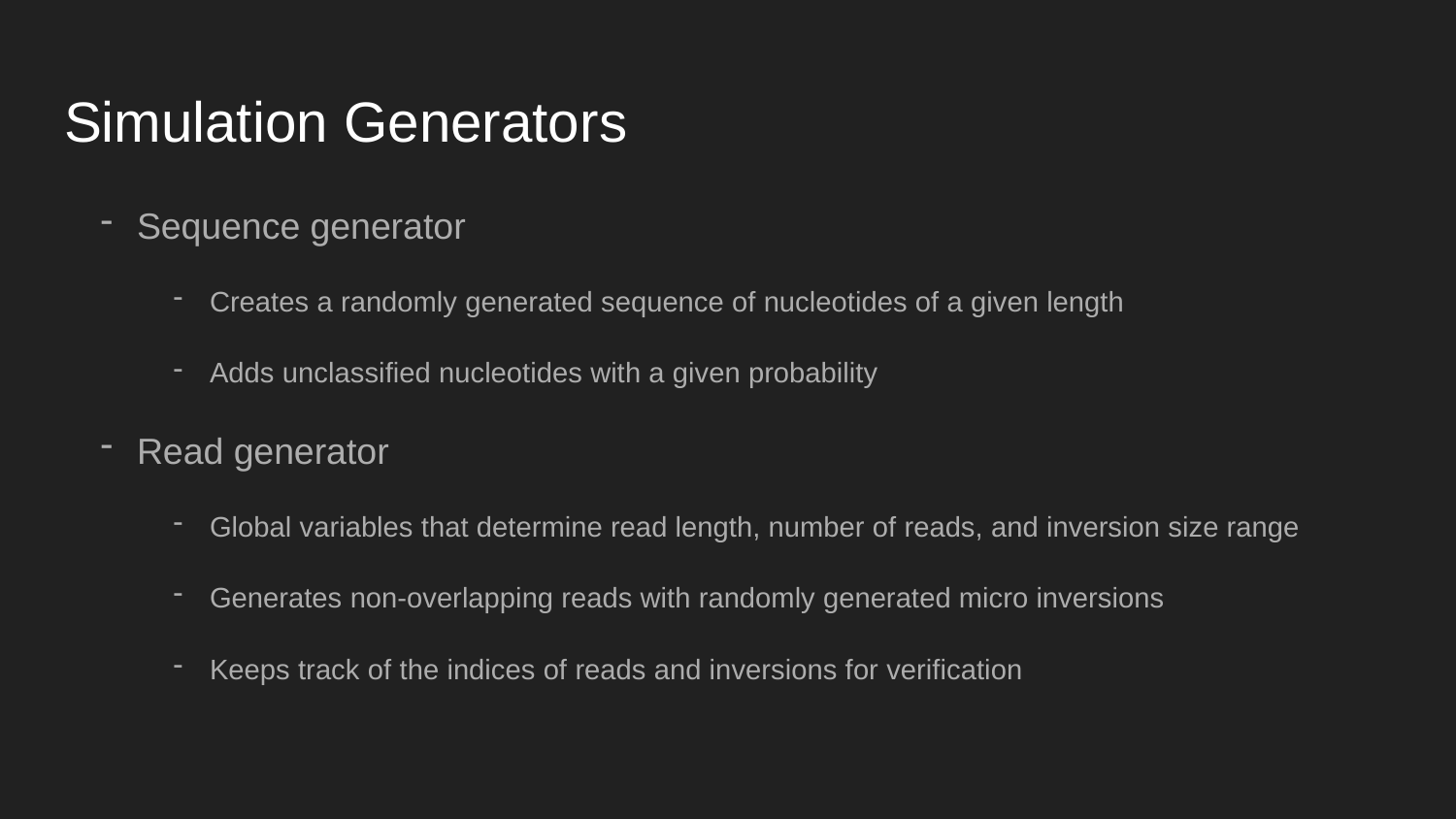

# Simulation Generators
Sequence generator
Creates a randomly generated sequence of nucleotides of a given length
Adds unclassified nucleotides with a given probability
Read generator
Global variables that determine read length, number of reads, and inversion size range
Generates non-overlapping reads with randomly generated micro inversions
Keeps track of the indices of reads and inversions for verification